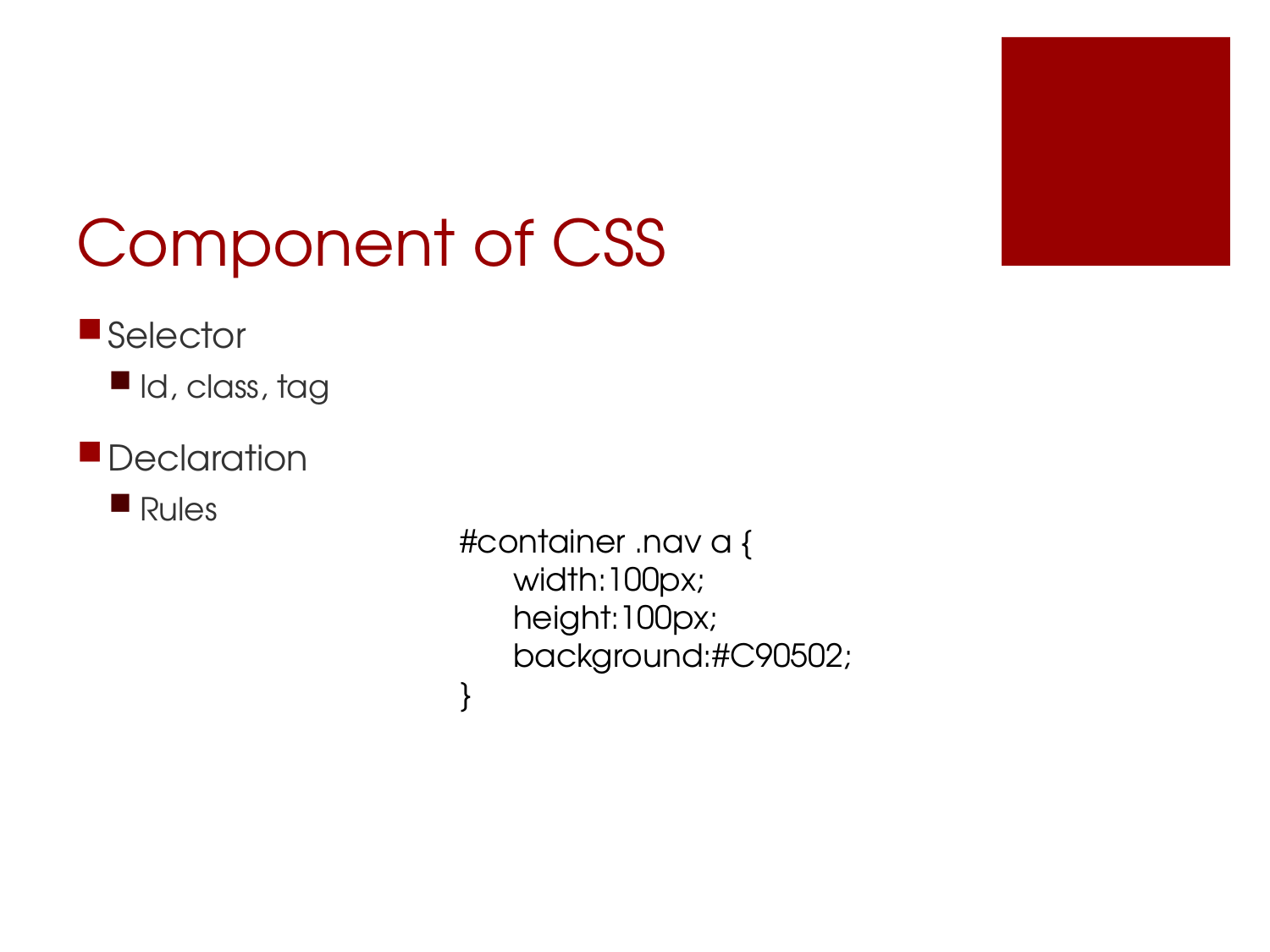

# Component of CSS
Selector
Id, class, tag
Declaration
Rules

#container .nav a {
      width:100px;
      height:100px;
      background:#C90502;
}